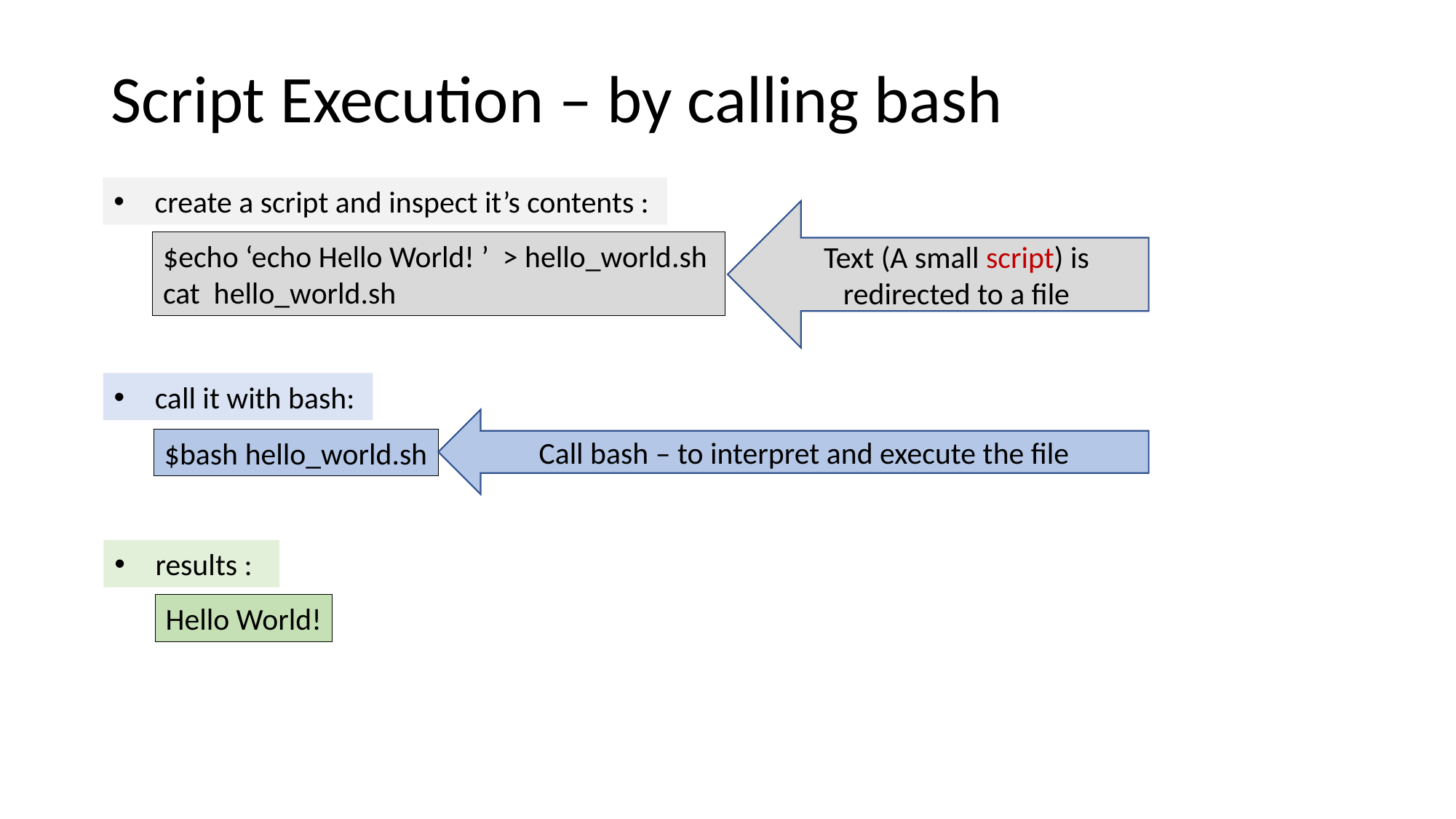

# Script Execution – by calling bash
 create a script and inspect it’s contents :
Text (A small script) is redirected to a file
$echo ‘echo Hello World! ’  > hello_world.sh
cat  hello_world.sh
 call it with bash:
Call bash – to interpret and execute the file
$bash hello_world.sh
 results :
Hello World!